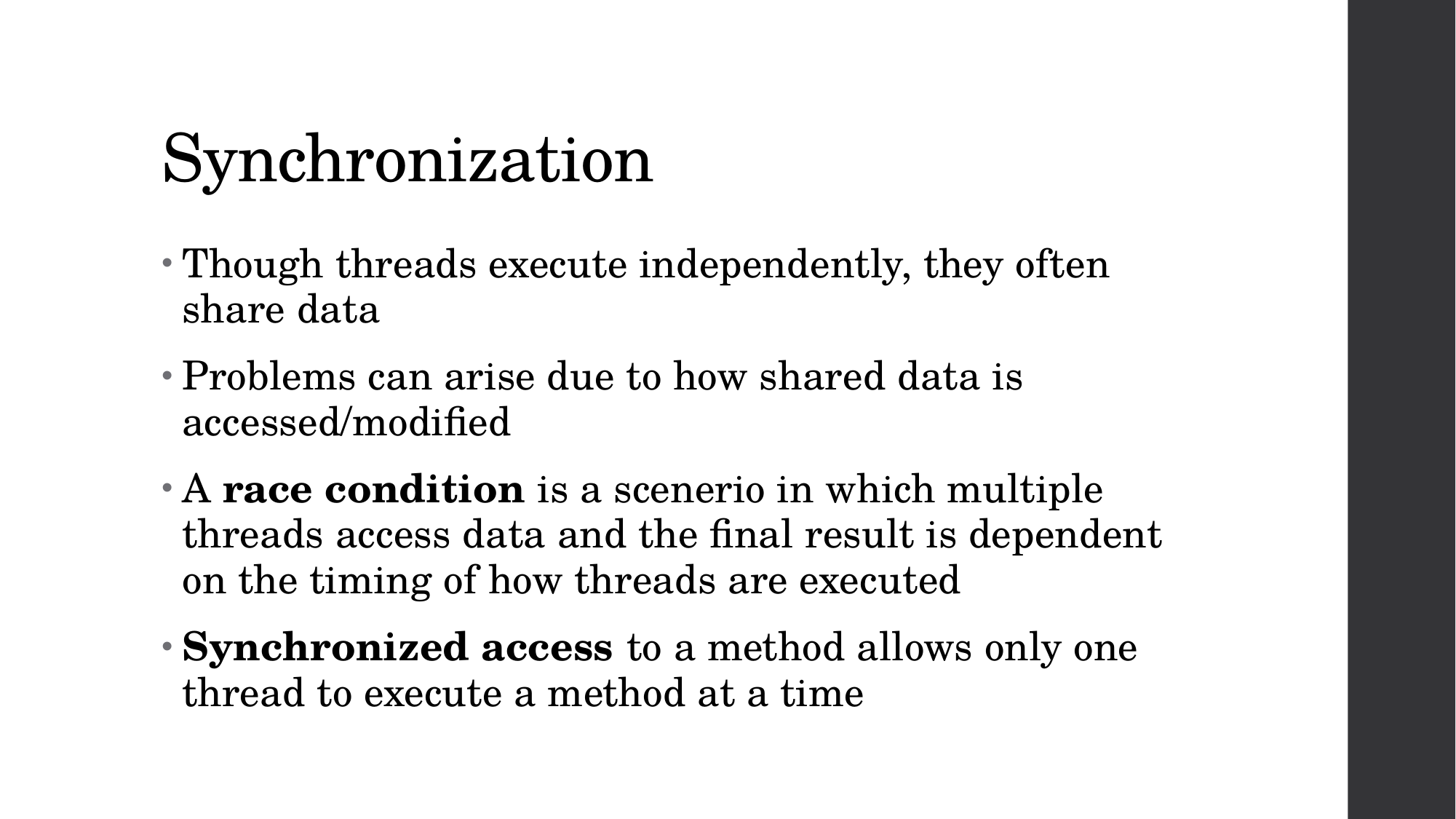

# Synchronization
Though threads execute independently, they often share data
Problems can arise due to how shared data is accessed/modified
A race condition is a scenerio in which multiple threads access data and the final result is dependent on the timing of how threads are executed
Synchronized access to a method allows only one thread to execute a method at a time